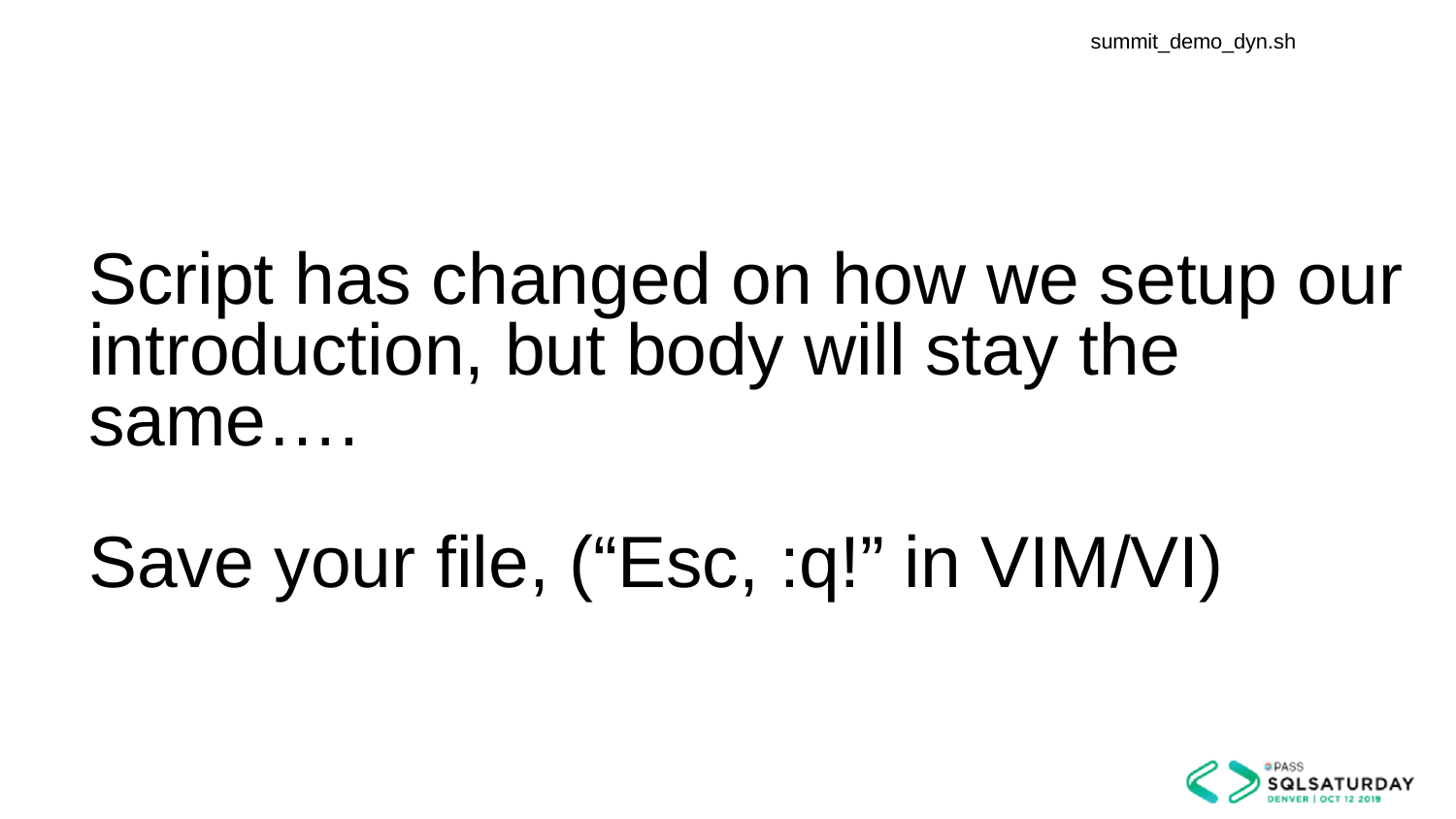

28
summit_demo_dyn.sh
# Script has changed on how we setup our introduction, but body will stay the same…. Save your file, (“Esc, :q!” in VIM/VI)